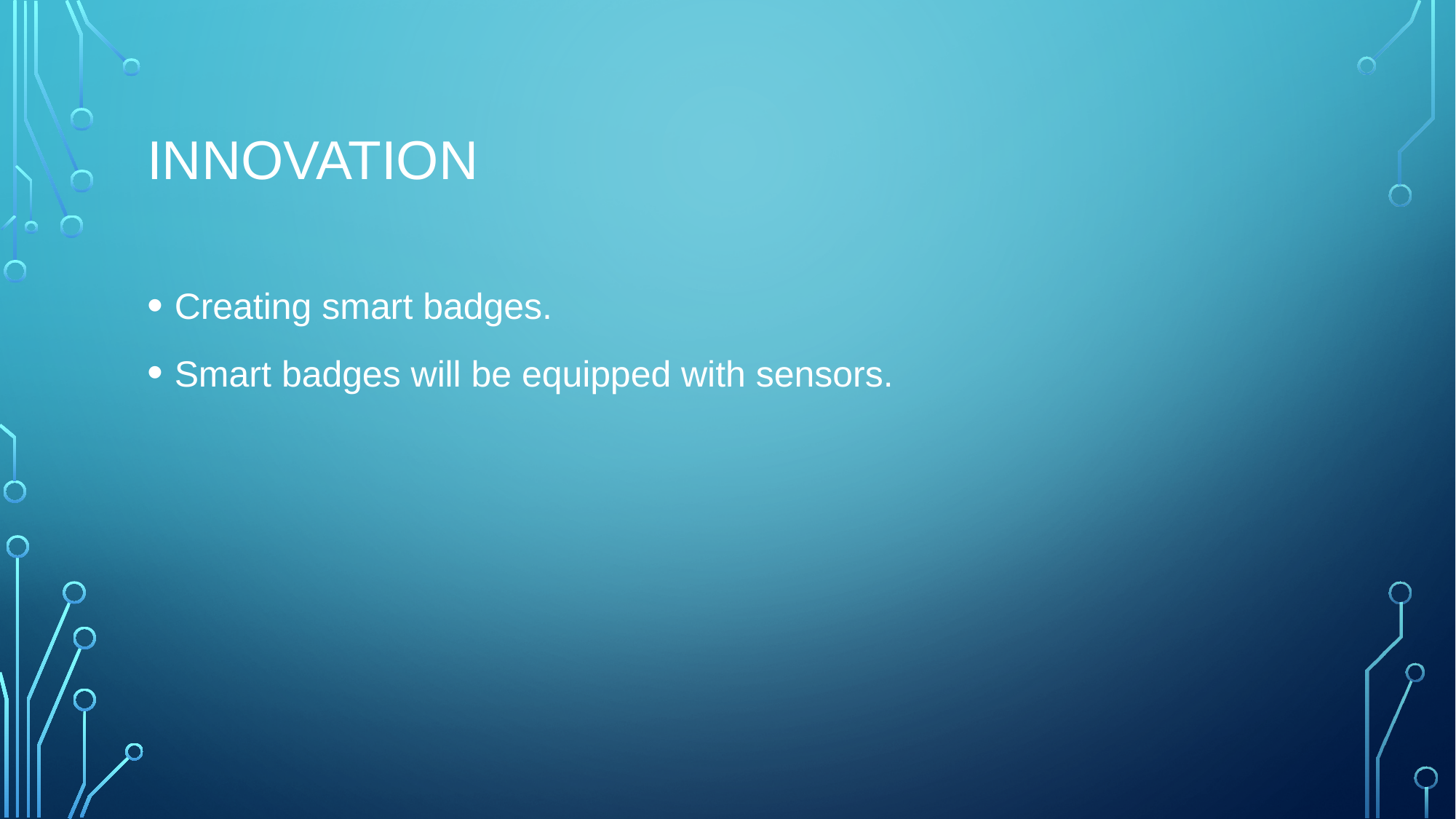

# Innovation
Creating smart badges.
Smart badges will be equipped with sensors.